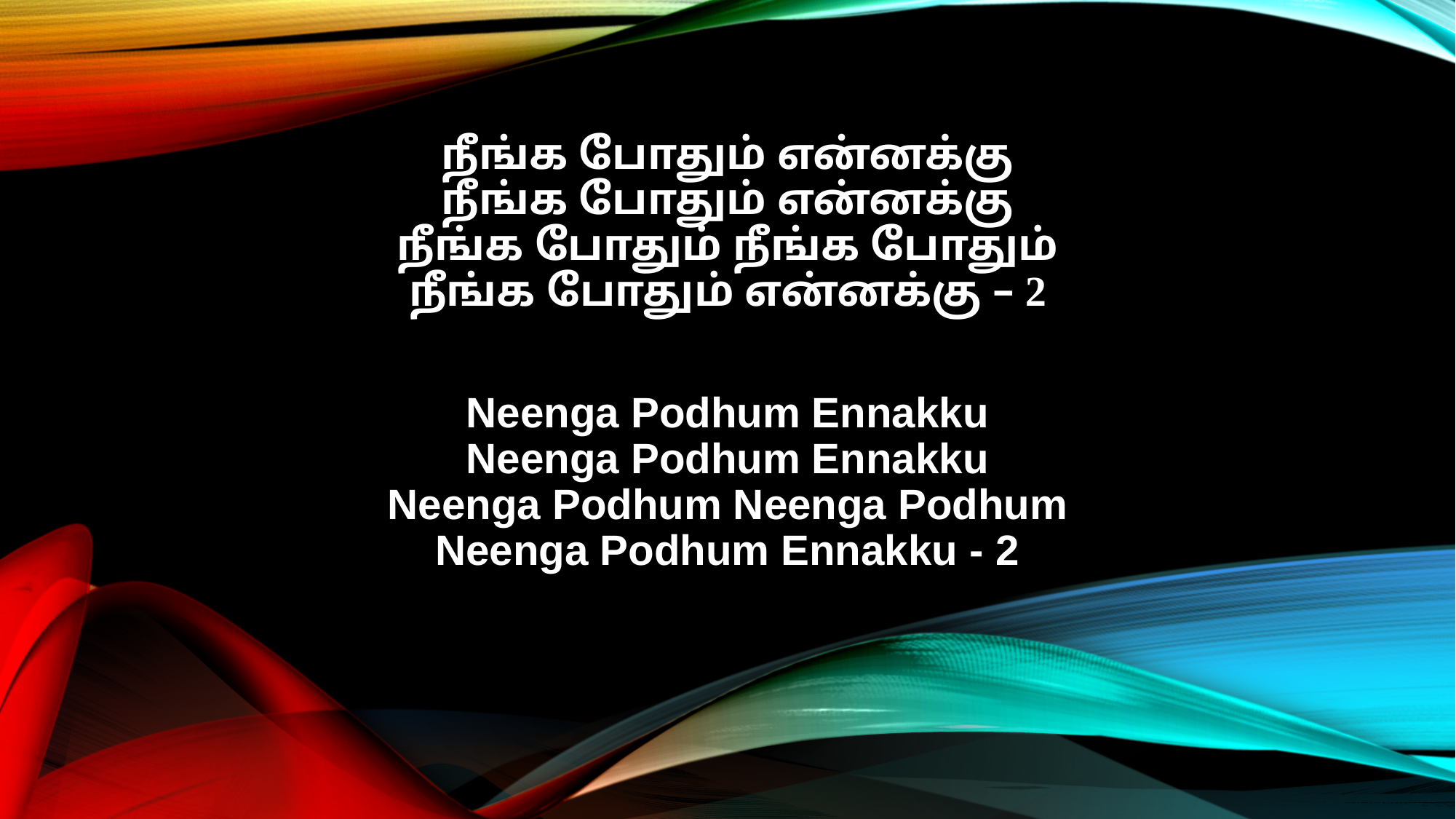

நீங்க போதும் என்னக்கு
நீங்க போதும் என்னக்கு
நீங்க போதும் நீங்க போதும்
நீங்க போதும் என்னக்கு – 2

Neenga Podhum Ennakku
Neenga Podhum Ennakku
Neenga Podhum Neenga Podhum
Neenga Podhum Ennakku - 2